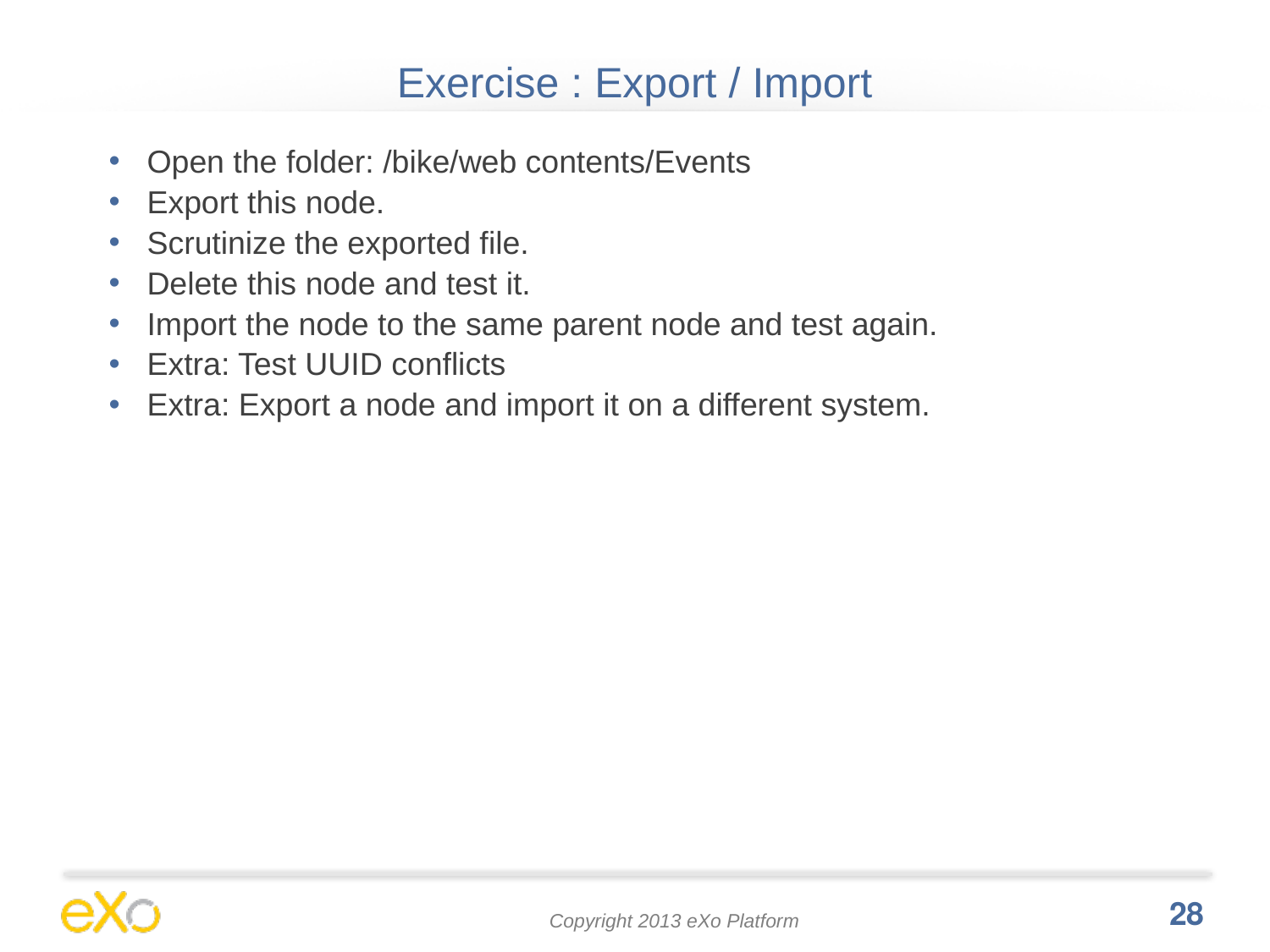

# Exercise : Export / Import
Open the folder: /bike/web contents/Events
Export this node.
Scrutinize the exported file.
Delete this node and test it.
Import the node to the same parent node and test again.
Extra: Test UUID conflicts
Extra: Export a node and import it on a different system.

28
Copyright 2013 eXo Platform